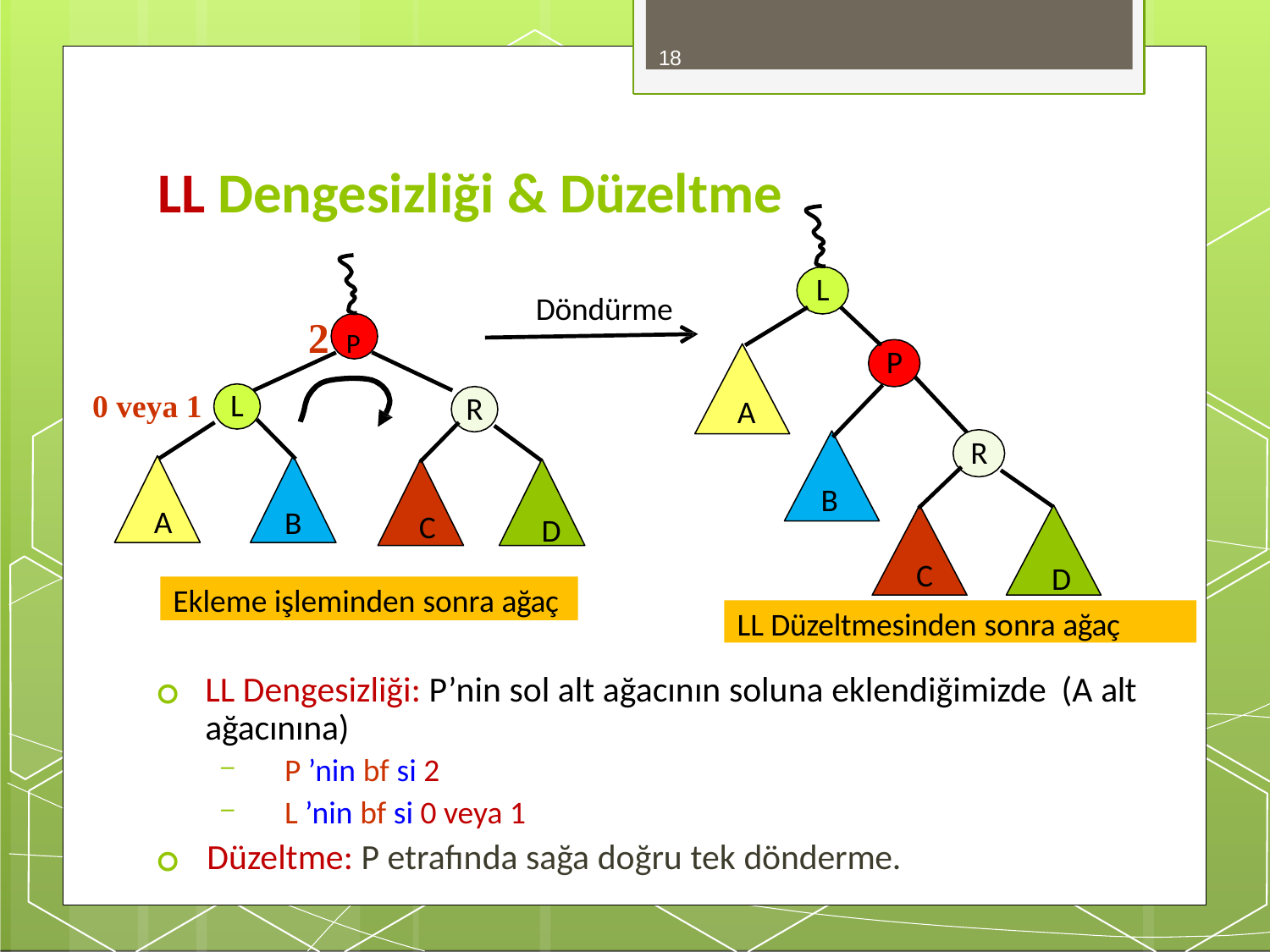

18
# LL Dengesizliği & Düzeltme

L
Döndürme
2 P

P

L
0 veya 1

R
A

R

B
A
B

C
D
C
D

Ekleme işleminden sonra ağaç
LL Düzeltmesinden sonra ağaç
🞇	LL Dengesizliği: P’nin sol alt ağacının soluna eklendiğimizde (A alt ağacınına)
P ’nin bf si 2
L ’nin bf si 0 veya 1
🞇	Düzeltme: P etrafında sağa doğru tek dönderme.